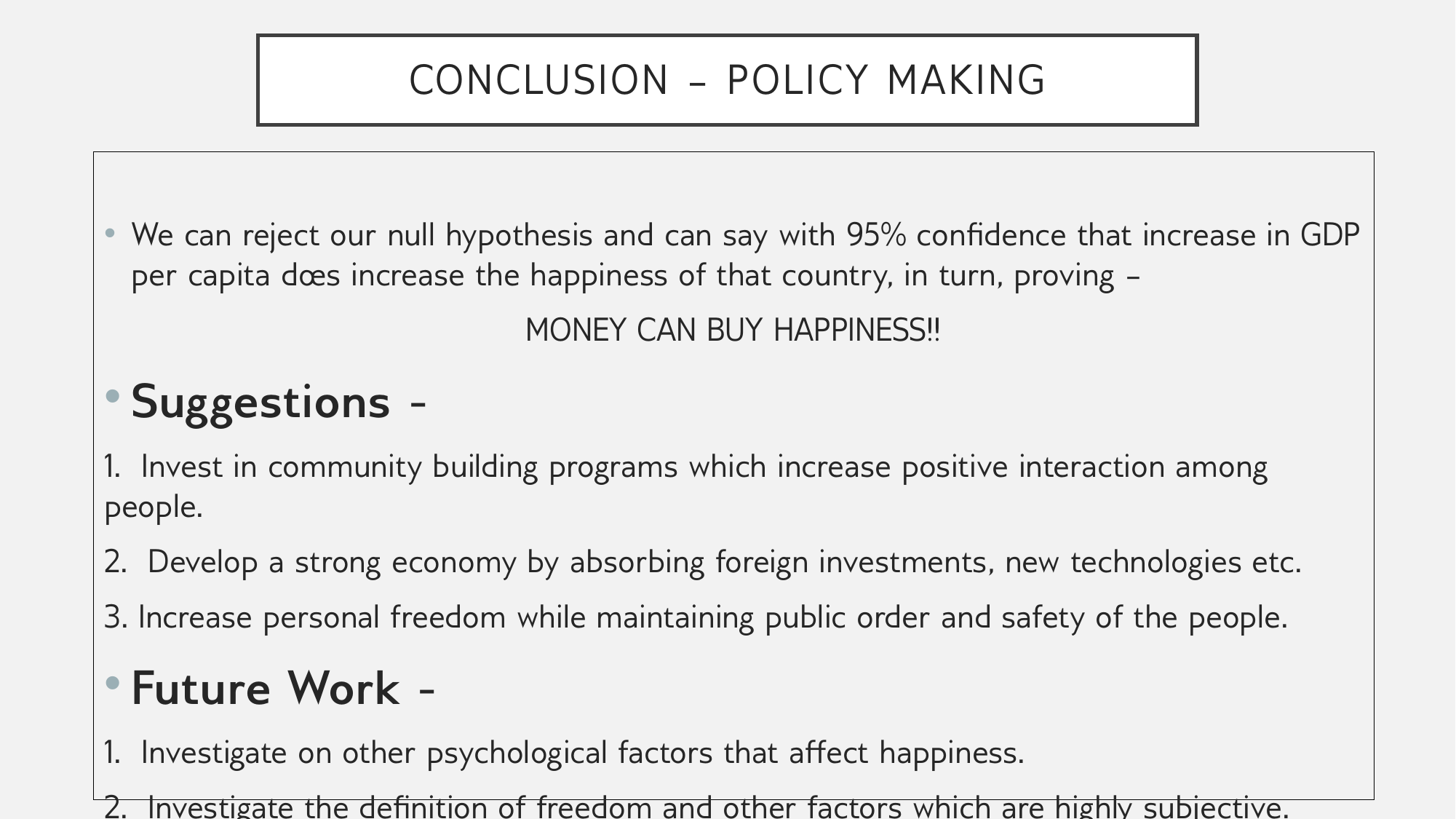

Conclusion – Policy making

We can reject our null hypothesis and can say with 95% confidence that increase in GDP per capita does increase the happiness of that country, in turn, proving –
 MONEY CAN BUY HAPPINESS!!
Suggestions -
1.  Invest in community building programs which increase positive interaction among people.
2.  Develop a strong economy by absorbing foreign investments, new technologies etc.
3. Increase personal freedom while maintaining public order and safety of the people.
Future Work -
1.  Investigate on other psychological factors that affect happiness.
2.  Investigate the definition of freedom and other factors which are highly subjective.